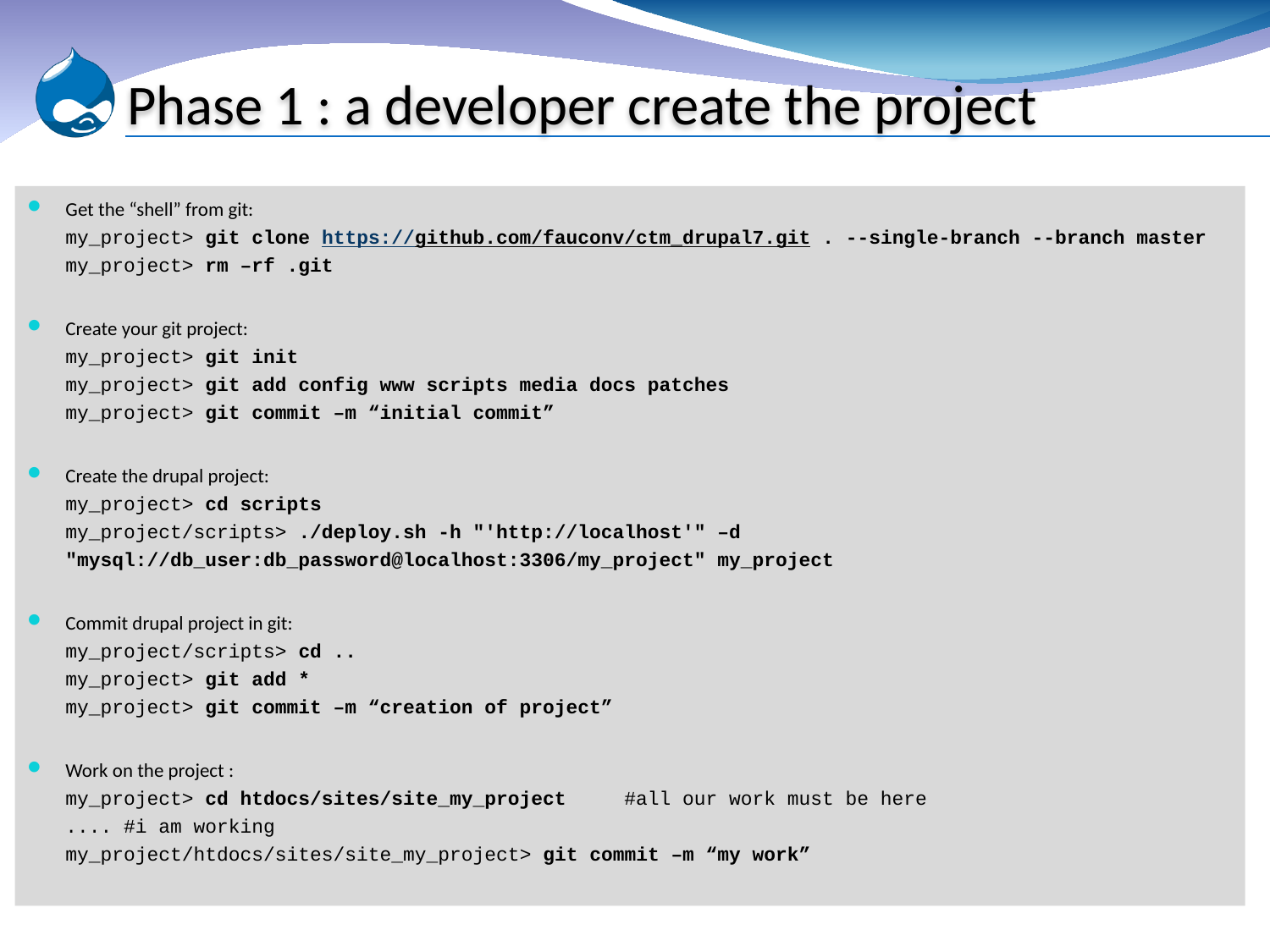

# Phase 1 : a developer create the project
Get the “shell” from git:
my_project> git clone https://github.com/fauconv/ctm_drupal7.git . --single-branch --branch master
my_project> rm –rf .git

Create your git project:
my_project> git init
my_project> git add config www scripts media docs patches
my_project> git commit –m “initial commit”

Create the drupal project:
my_project> cd scripts
my_project/scripts> ./deploy.sh -h "'http://localhost'" –d  			"mysql://db_user:db_password@localhost:3306/my_project" my_project

Commit drupal project in git:
my_project/scripts> cd ..
my_project> git add *
my_project> git commit –m “creation of project”

Work on the project :
my_project> cd htdocs/sites/site_my_project     #all our work must be here
.... #i am working
my_project/htdocs/sites/site_my_project> git commit –m “my work”